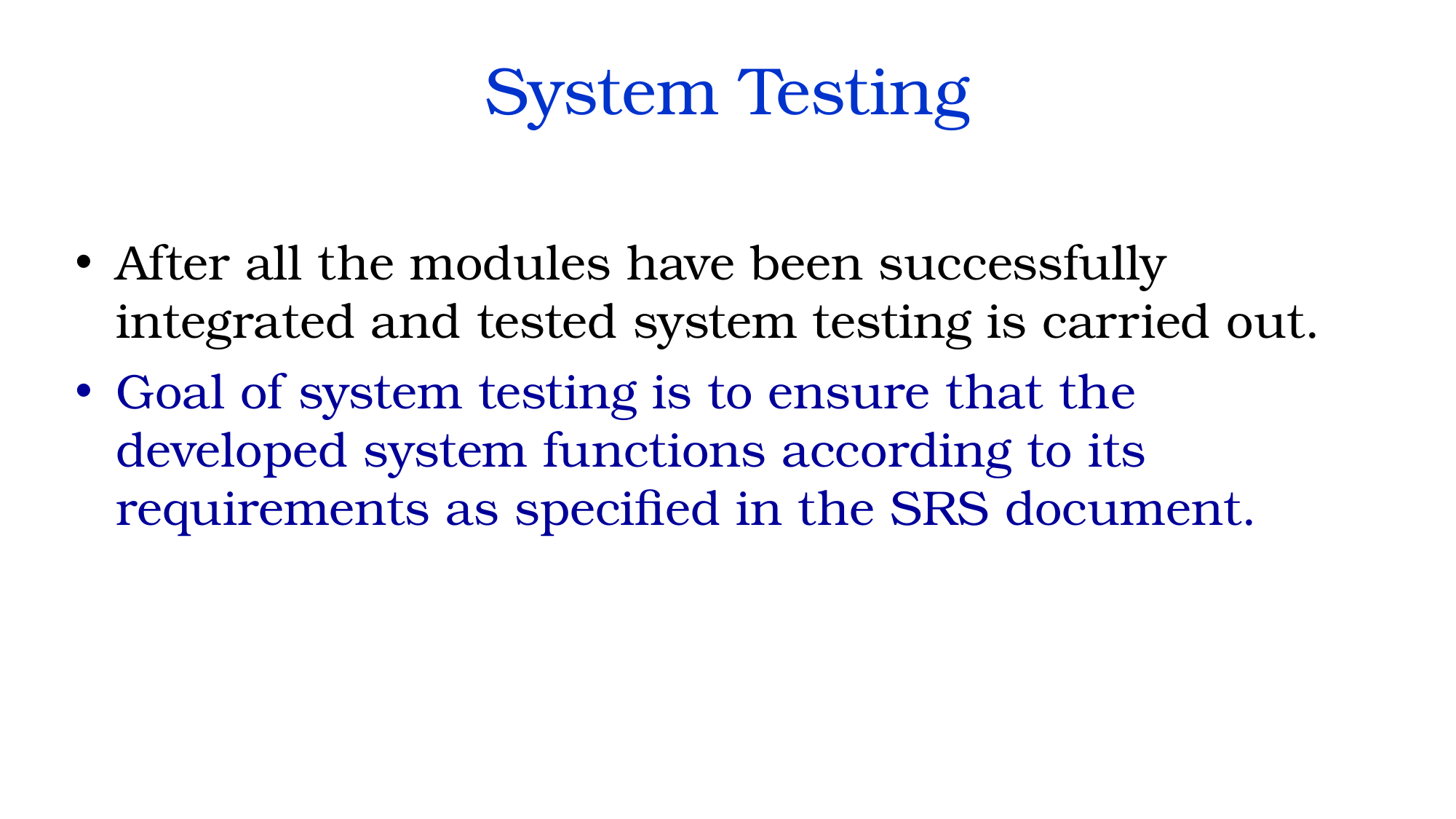

# System Testing
After all the modules have been successfully integrated and tested system testing is carried out.
Goal of system testing is to ensure that the developed system functions according to its requirements as specified in the SRS document.